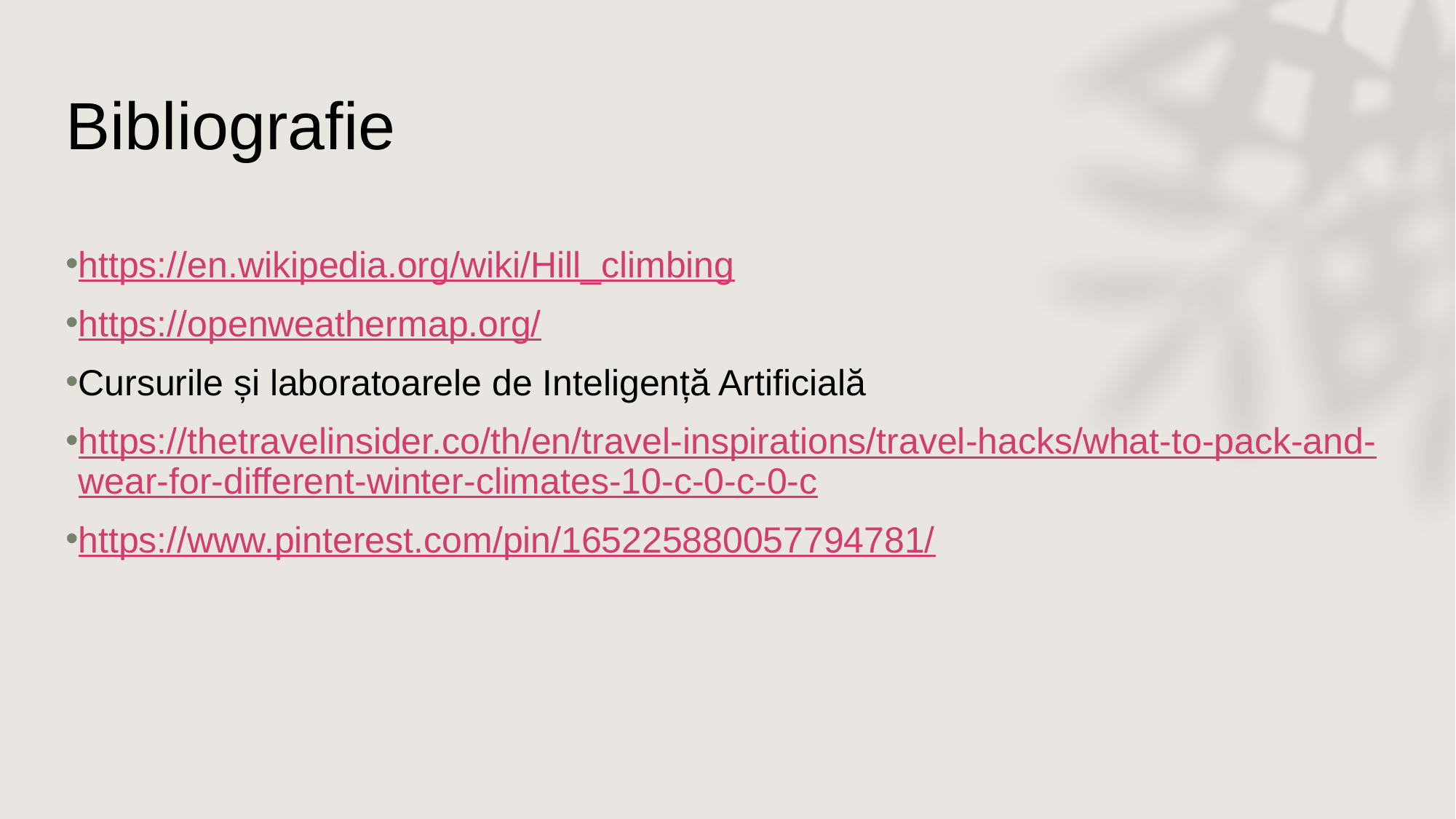

# Bibliografie
https://en.wikipedia.org/wiki/Hill_climbing
https://openweathermap.org/
Cursurile și laboratoarele de Inteligență Artificială
https://thetravelinsider.co/th/en/travel-inspirations/travel-hacks/what-to-pack-and-wear-for-different-winter-climates-10-c-0-c-0-c
https://www.pinterest.com/pin/165225880057794781/